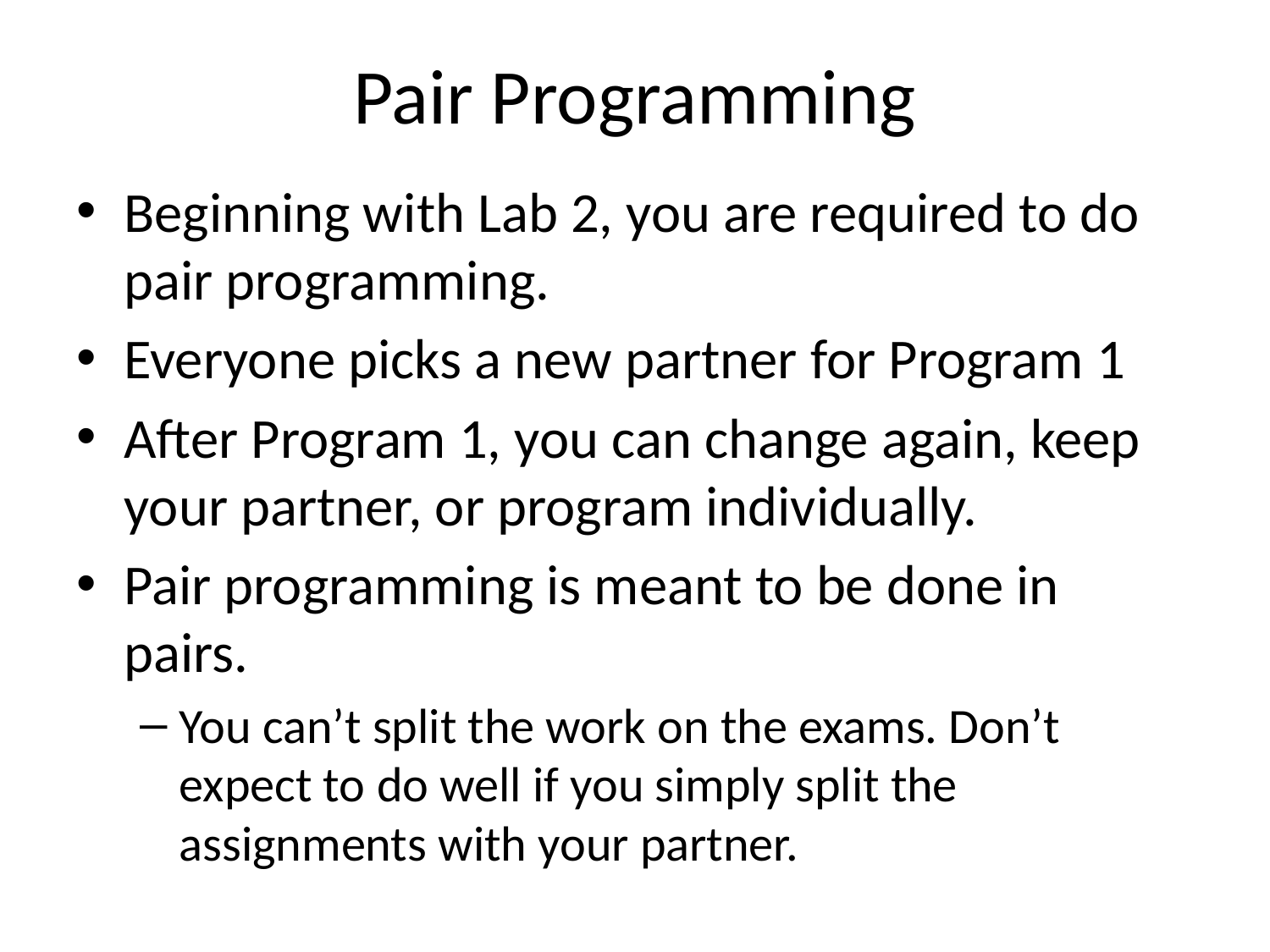

# Pair Programming
Beginning with Lab 2, you are required to do pair programming.
Everyone picks a new partner for Program 1
After Program 1, you can change again, keep your partner, or program individually.
Pair programming is meant to be done in pairs.
You can’t split the work on the exams. Don’t expect to do well if you simply split the assignments with your partner.